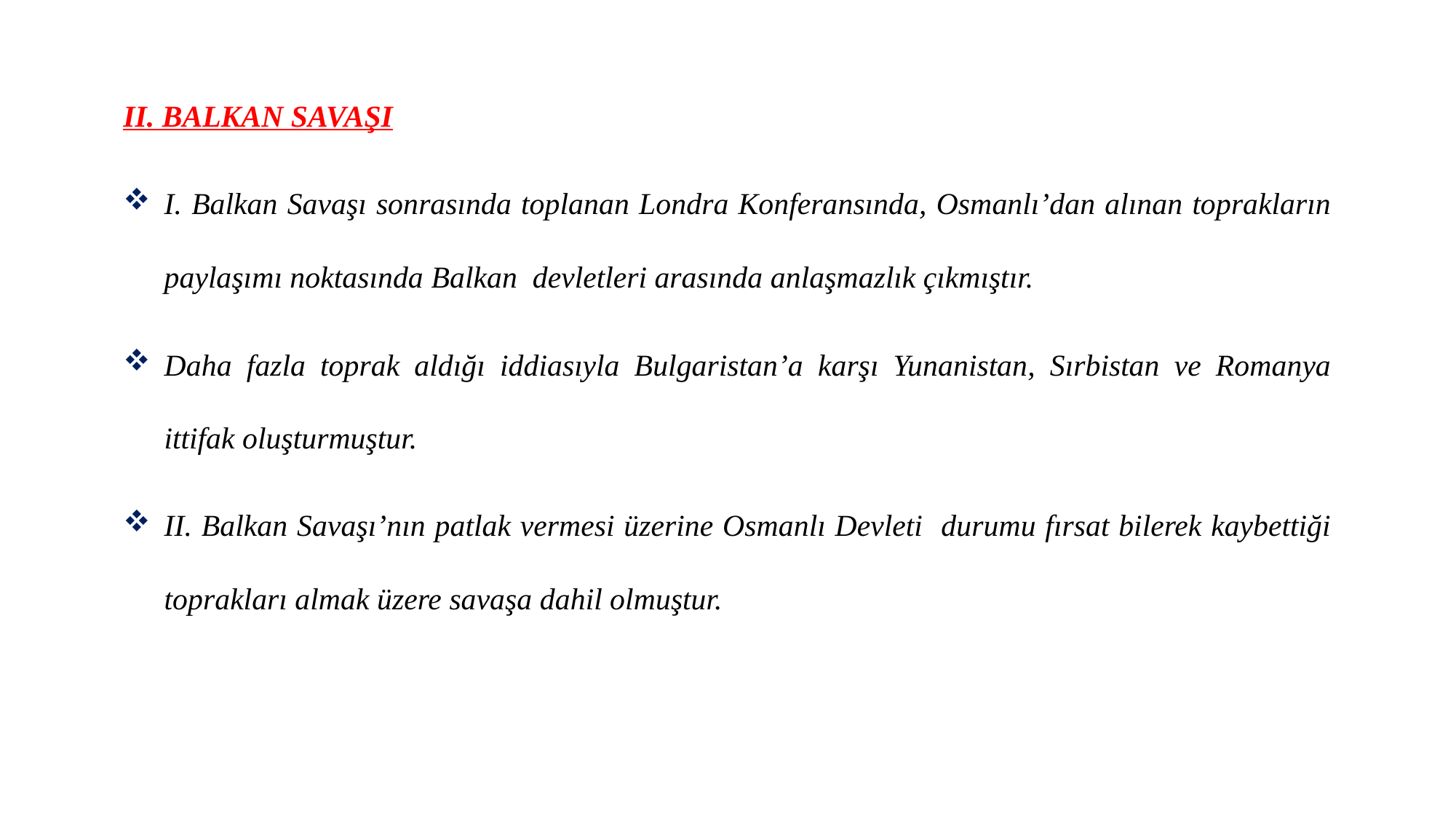

II. BALKAN SAVAŞI
I. Balkan Savaşı sonrasında toplanan Londra Konferansında, Osmanlı’dan alınan toprakların paylaşımı noktasında Balkan  devletleri arasında anlaşmazlık çıkmıştır.
Daha fazla toprak aldığı iddiasıyla Bulgaristan’a karşı Yunanistan, Sırbistan ve Romanya ittifak oluşturmuştur.
II. Balkan Savaşı’nın patlak vermesi üzerine Osmanlı Devleti  durumu fırsat bilerek kaybettiği toprakları almak üzere savaşa dahil olmuştur.